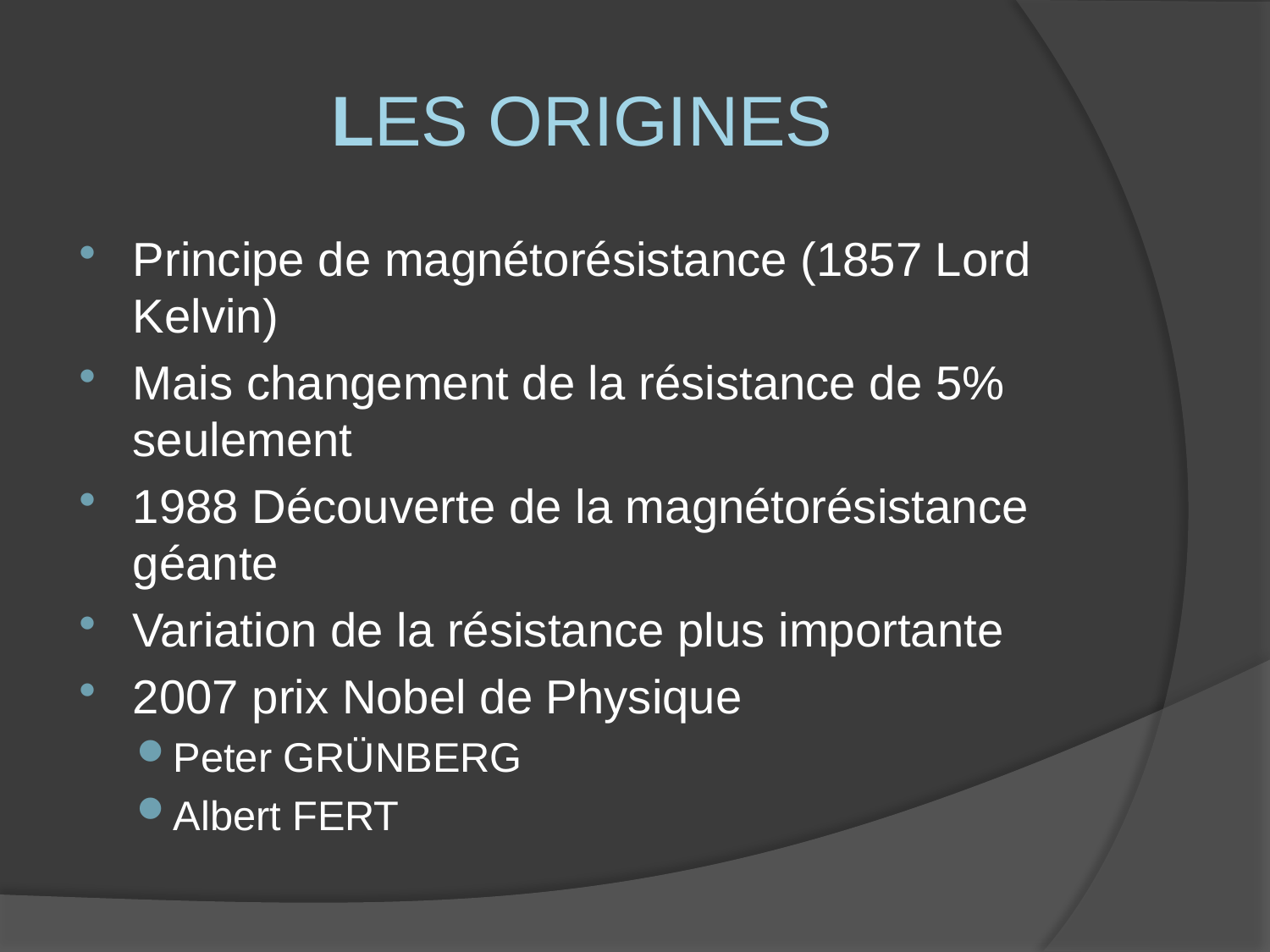

# Les origines
Principe de magnétorésistance (1857 Lord Kelvin)
Mais changement de la résistance de 5% seulement
1988 Découverte de la magnétorésistance géante
Variation de la résistance plus importante
2007 prix Nobel de Physique
Peter GRÜNBERG
Albert FERT